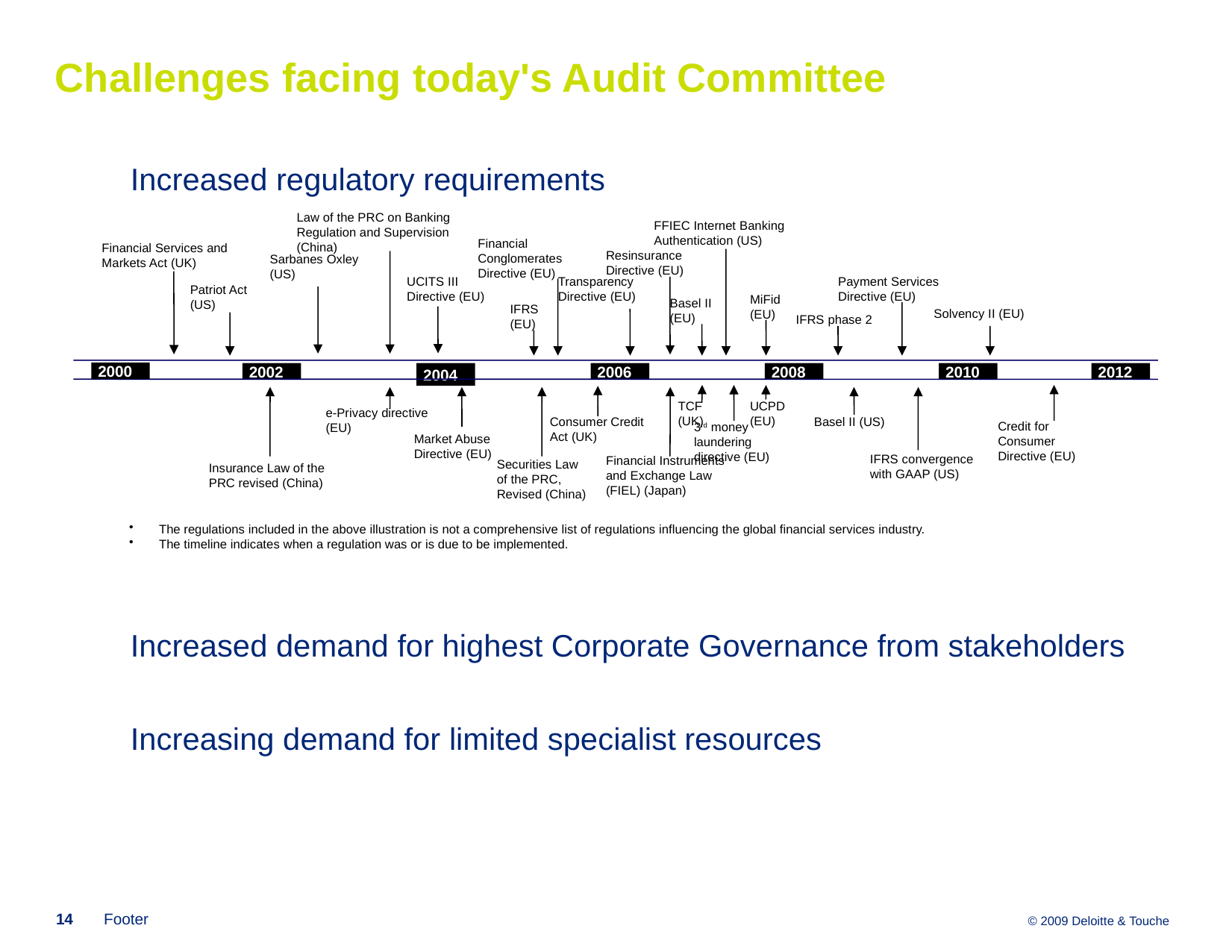

Challenges facing today's Audit Committee
Increased regulatory requirements

Increased demand for highest Corporate Governance from stakeholders

Increasing demand for limited specialist resources
Law of the PRC on Banking Regulation and Supervision (China)
FFIEC Internet Banking Authentication (US)
Financial Conglomerates Directive (EU)
Financial Services and Markets Act (UK)

Resinsurance Directive (EU)
Sarbanes Oxley (US)

UCITS III
Directive (EU)

Transparency Directive (EU)
Payment Services Directive (EU)
Patriot Act (US)

MiFid  (EU)
Basel II (EU)

IFRS (EU)

Solvency II (EU)

IFRS phase 2

2000
2002
2004
2006
2008
2010
2012

TCF
(UK)
UCPD (EU)
e-Privacy directive (EU)
Basel II (US)
Consumer Credit Act (UK)
Credit for Consumer
Directive (EU)
3rd money laundering directive (EU)
Market Abuse Directive (EU)
IFRS convergence with GAAP (US)
Securities Law of the PRC, Revised (China)
Insurance Law of the PRC revised (China)
Financial Instruments and Exchange Law (FIEL) (Japan)

 The regulations included in the above illustration is not a comprehensive list of regulations influencing the global financial services industry.
 The timeline indicates when a regulation was or is due to be implemented.
14
Footer